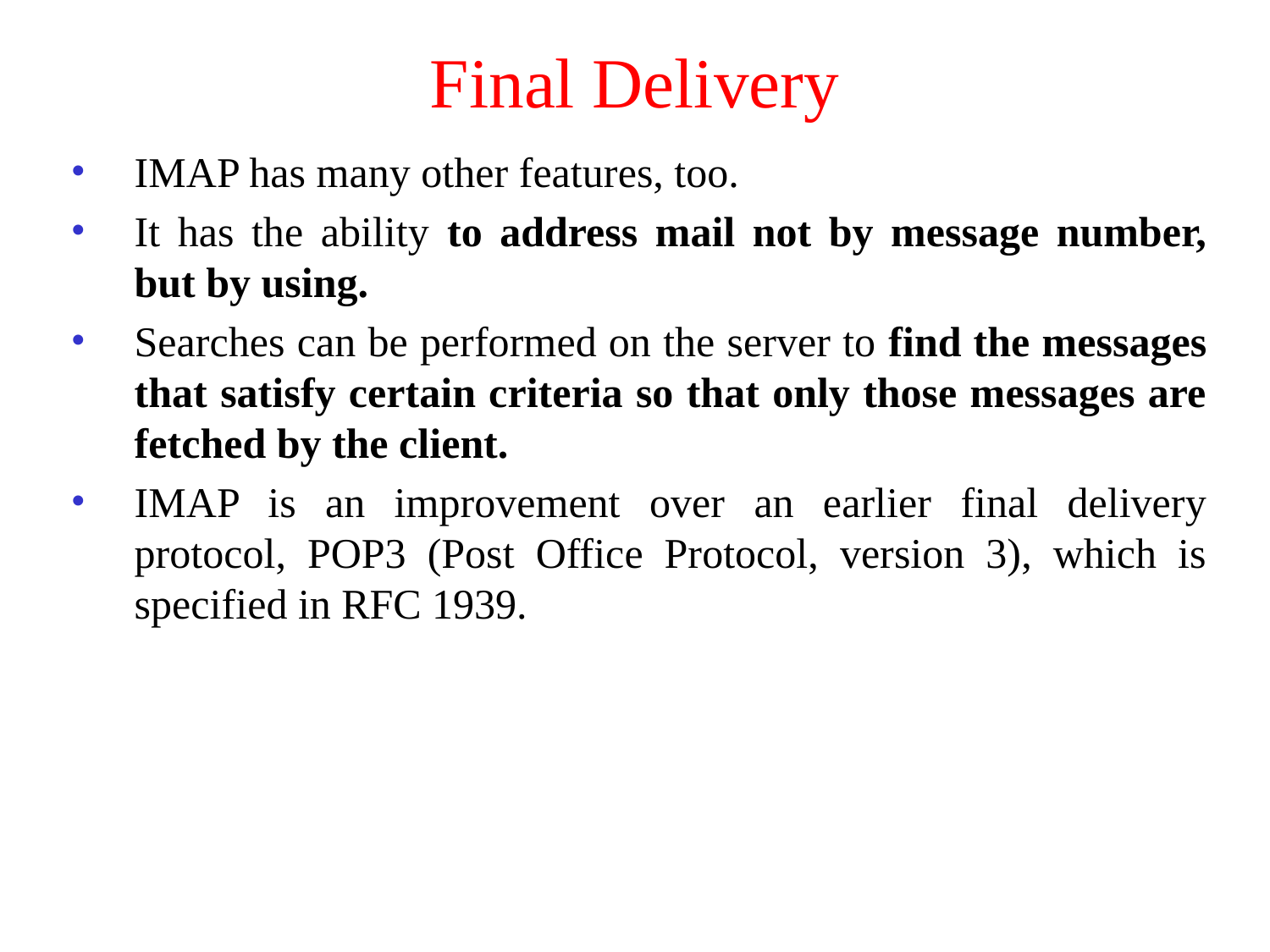

# Final Delivery
IMAP has many other features, too.
It has the ability to address mail not by message number, but by using.
Searches can be performed on the server to find the messages that satisfy certain criteria so that only those messages are fetched by the client.
IMAP is an improvement over an earlier final delivery protocol, POP3 (Post Office Protocol, version 3), which is specified in RFC 1939.